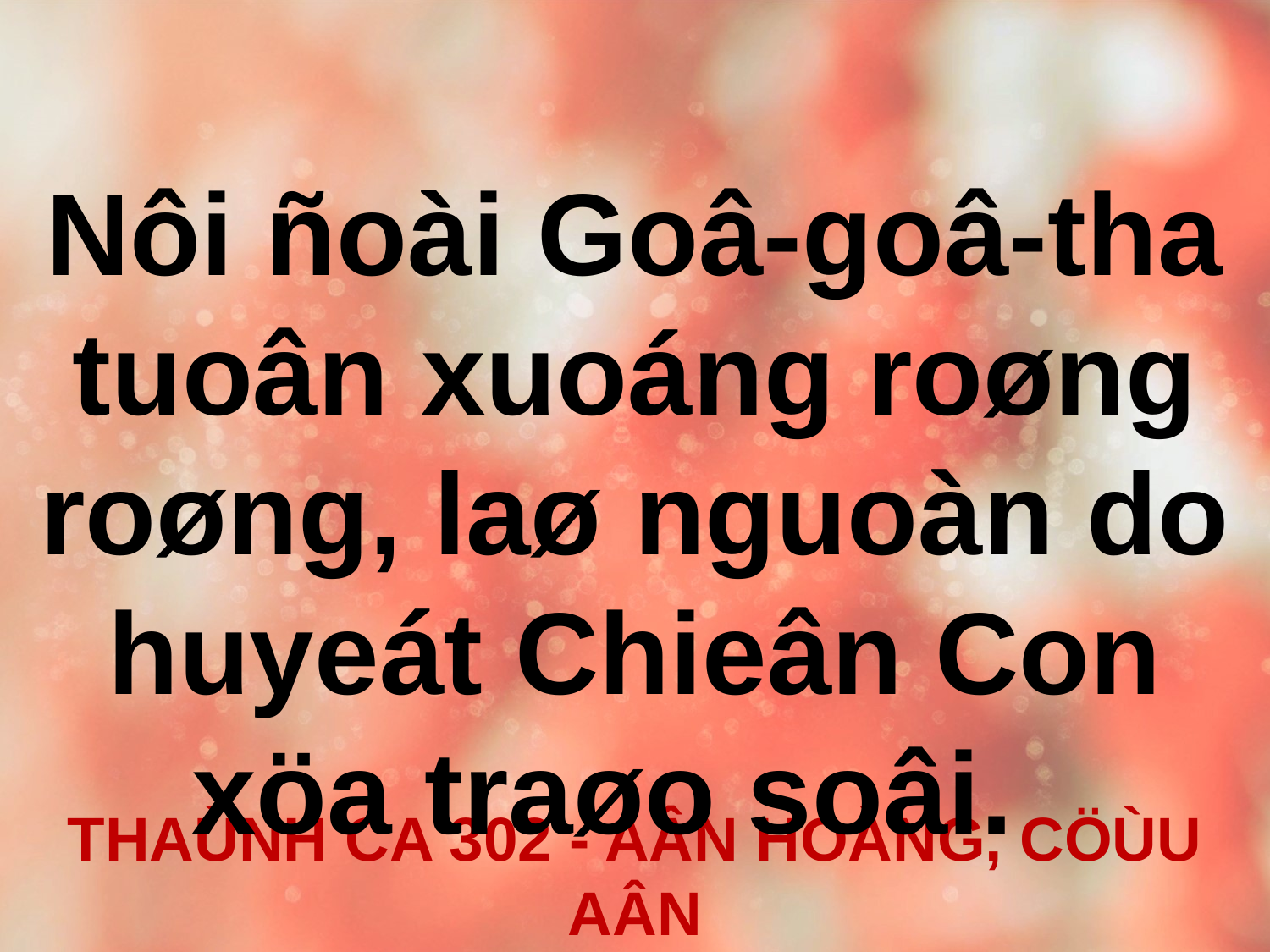

Nôi ñoài Goâ-goâ-tha
tuoân xuoáng roøng roøng, laø nguoàn do huyeát Chieân Con xöa traøo soâi.
THAÙNH CA 302 - AÂN HOÀNG, CÖÙU AÂN